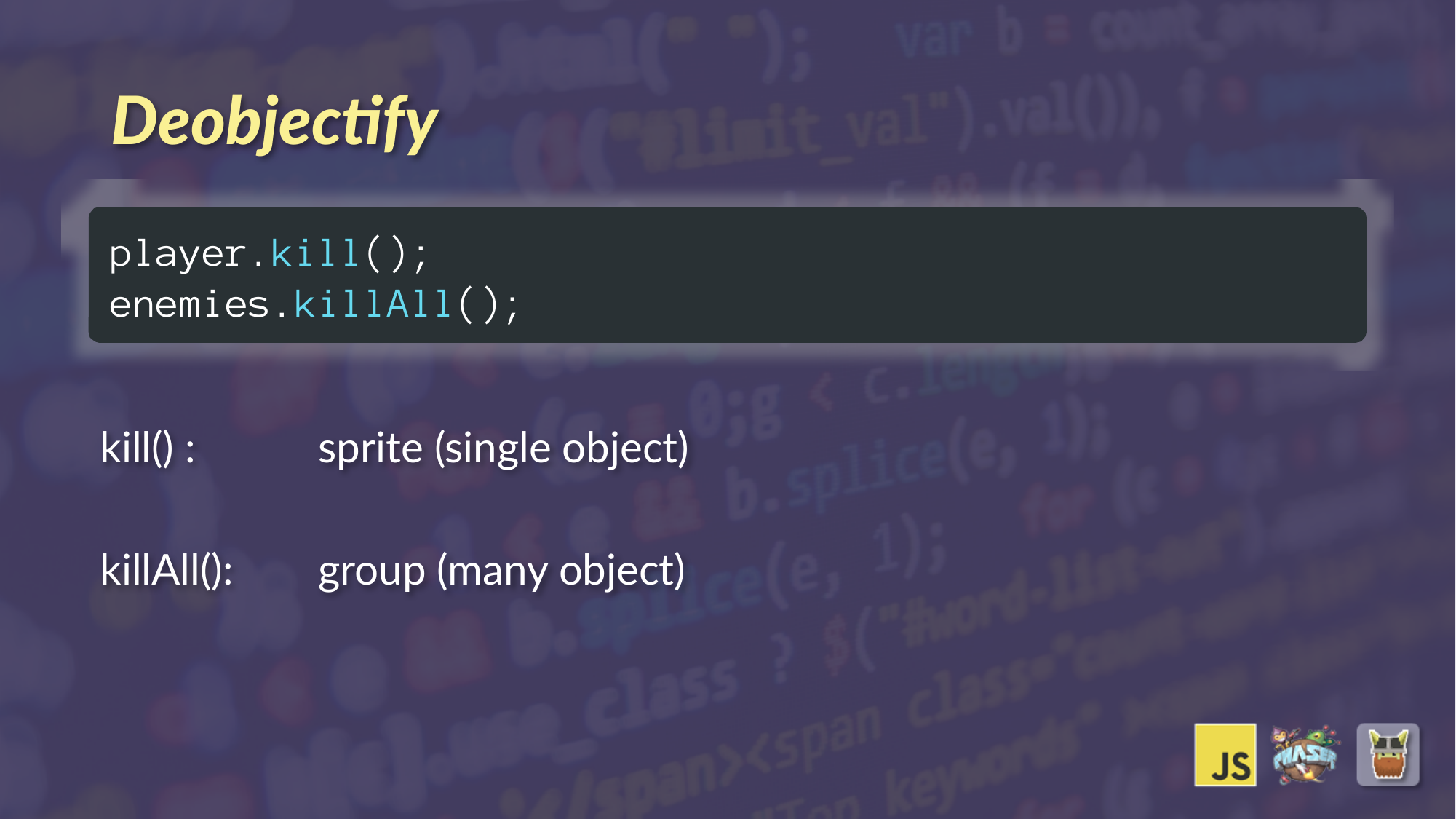

# Deobjectify
player.kill();
enemies.killAll();
kill() : 		sprite (single object)

killAll():	group (many object)